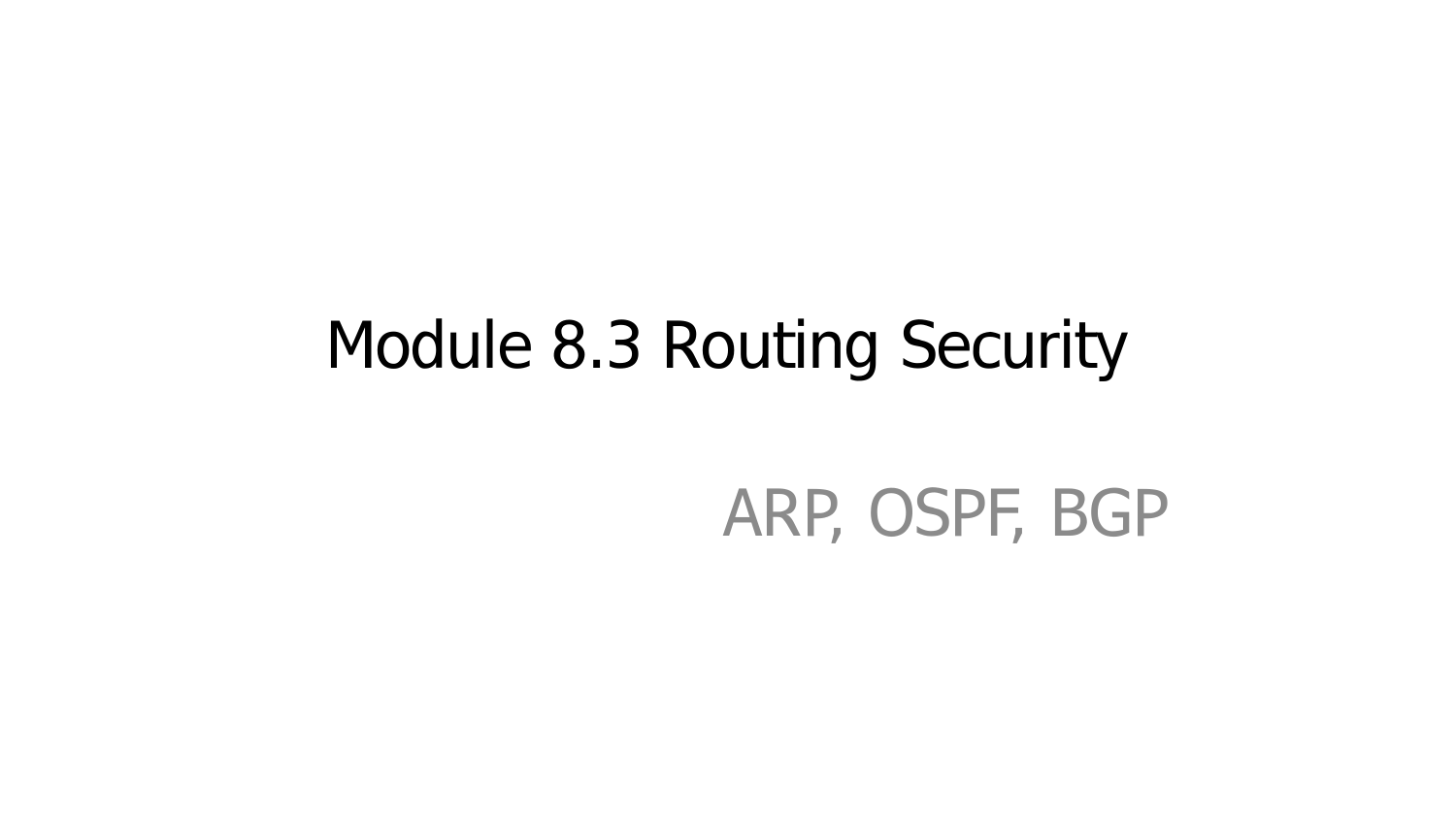

# Module 8.3 Routing Security
			ARP, OSPF, BGP